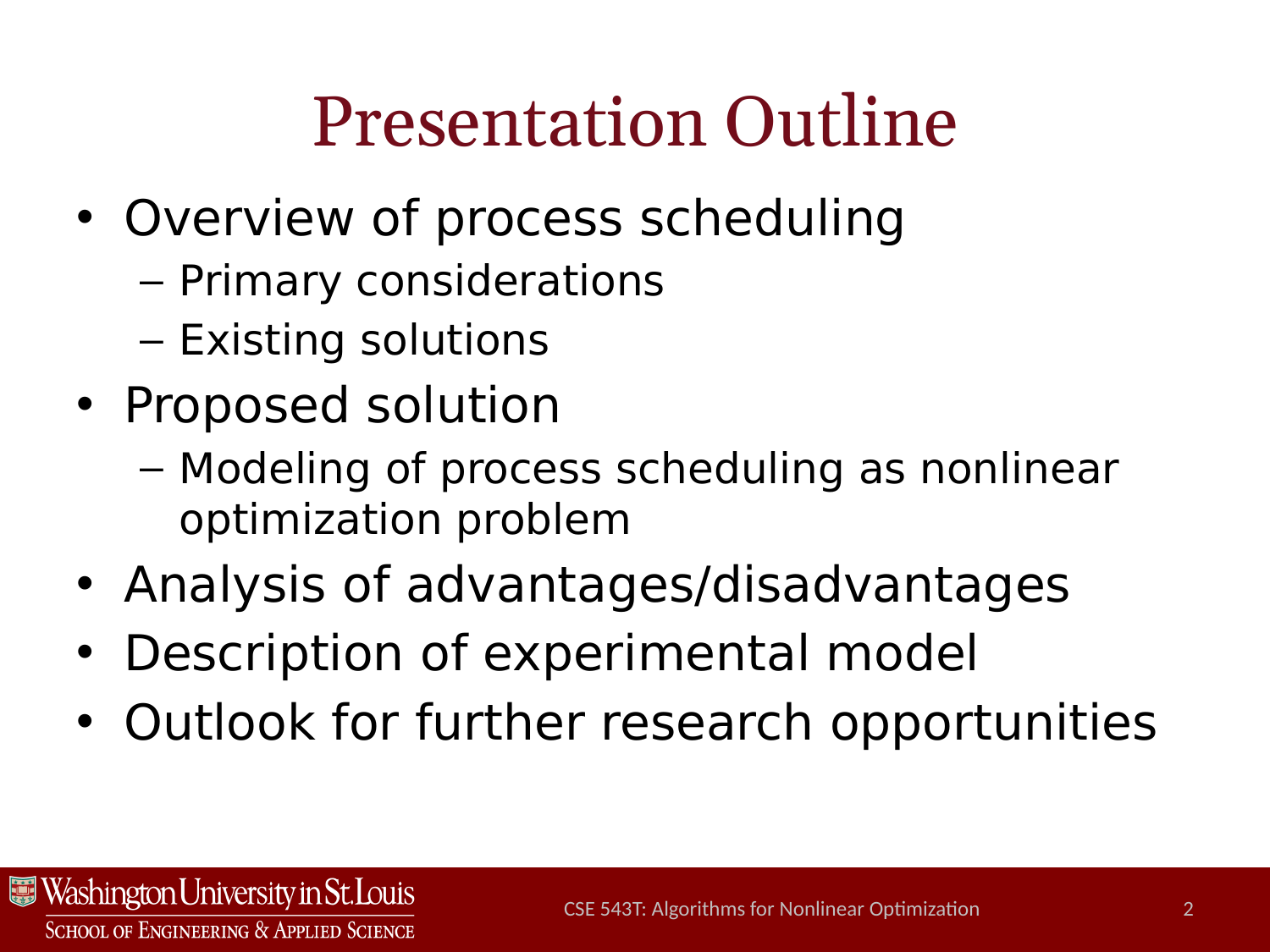

# Presentation Outline
Overview of process scheduling
Primary considerations
Existing solutions
Proposed solution
Modeling of process scheduling as nonlinear optimization problem
Analysis of advantages/disadvantages
Description of experimental model
Outlook for further research opportunities
CSE 543T: Algorithms for Nonlinear Optimization
2